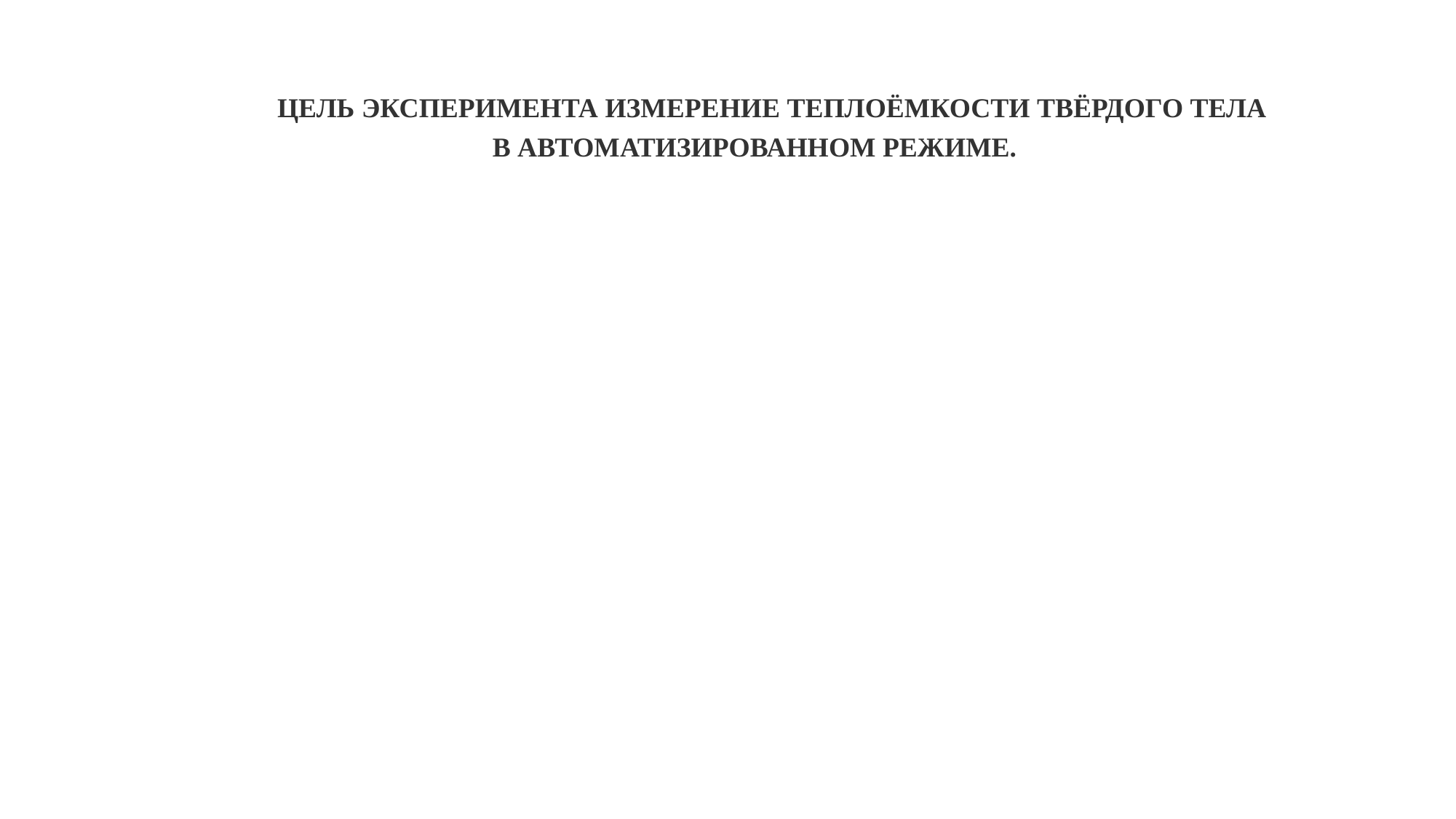

# ЦЕЛЬ ЭКСПЕРИМЕНТА ИЗМЕРЕНИЕ ТЕПЛОЁМКОСТИ ТВЁРДОГО ТЕЛА В АВТОМАТИЗИРОВАННОМ РЕЖИМЕ.